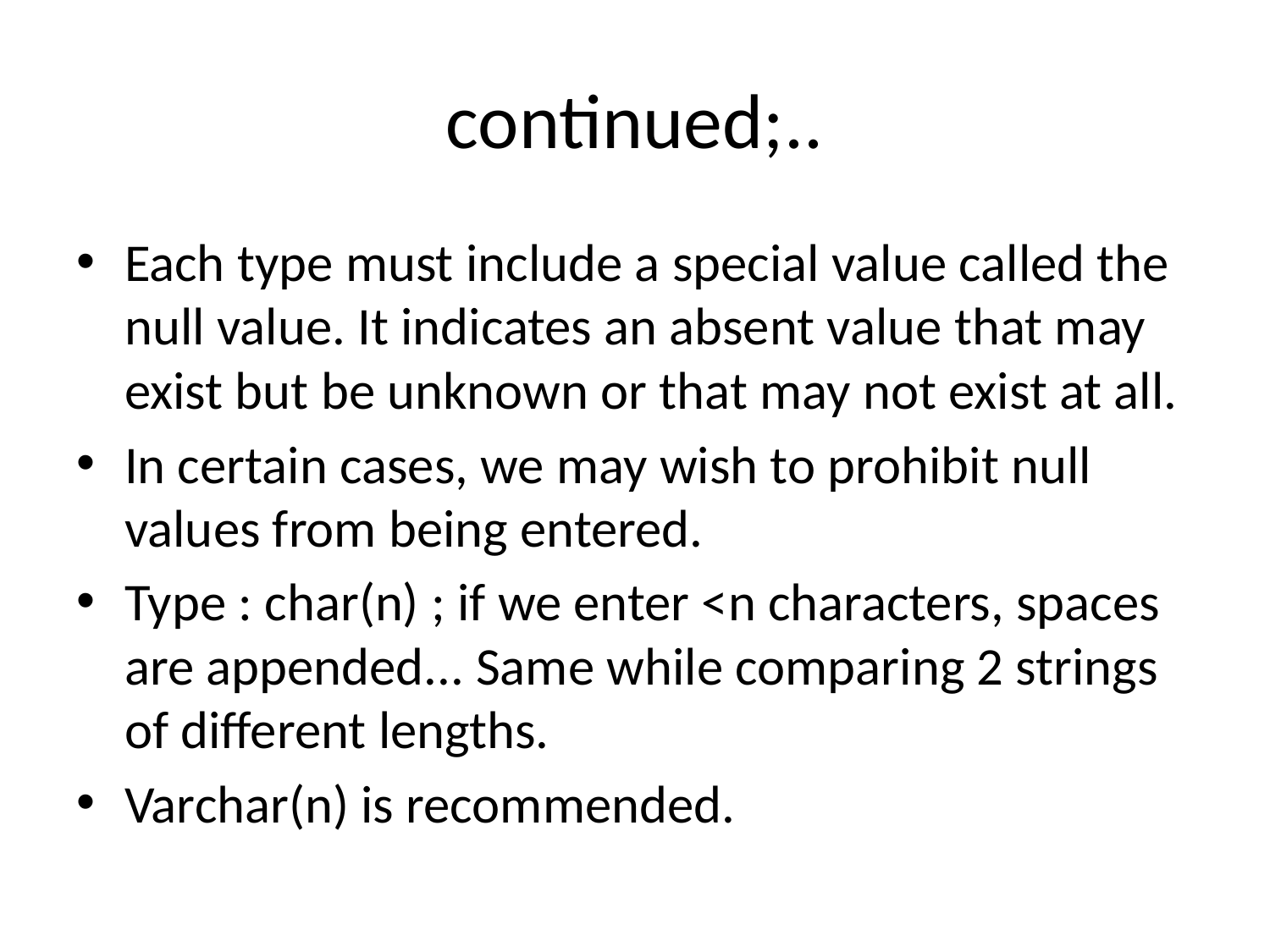

# continued;..
Each type must include a special value called the null value. It indicates an absent value that may exist but be unknown or that may not exist at all.
In certain cases, we may wish to prohibit null values from being entered.
Type : char(n) ; if we enter <n characters, spaces are appended... Same while comparing 2 strings of different lengths.
Varchar(n) is recommended.